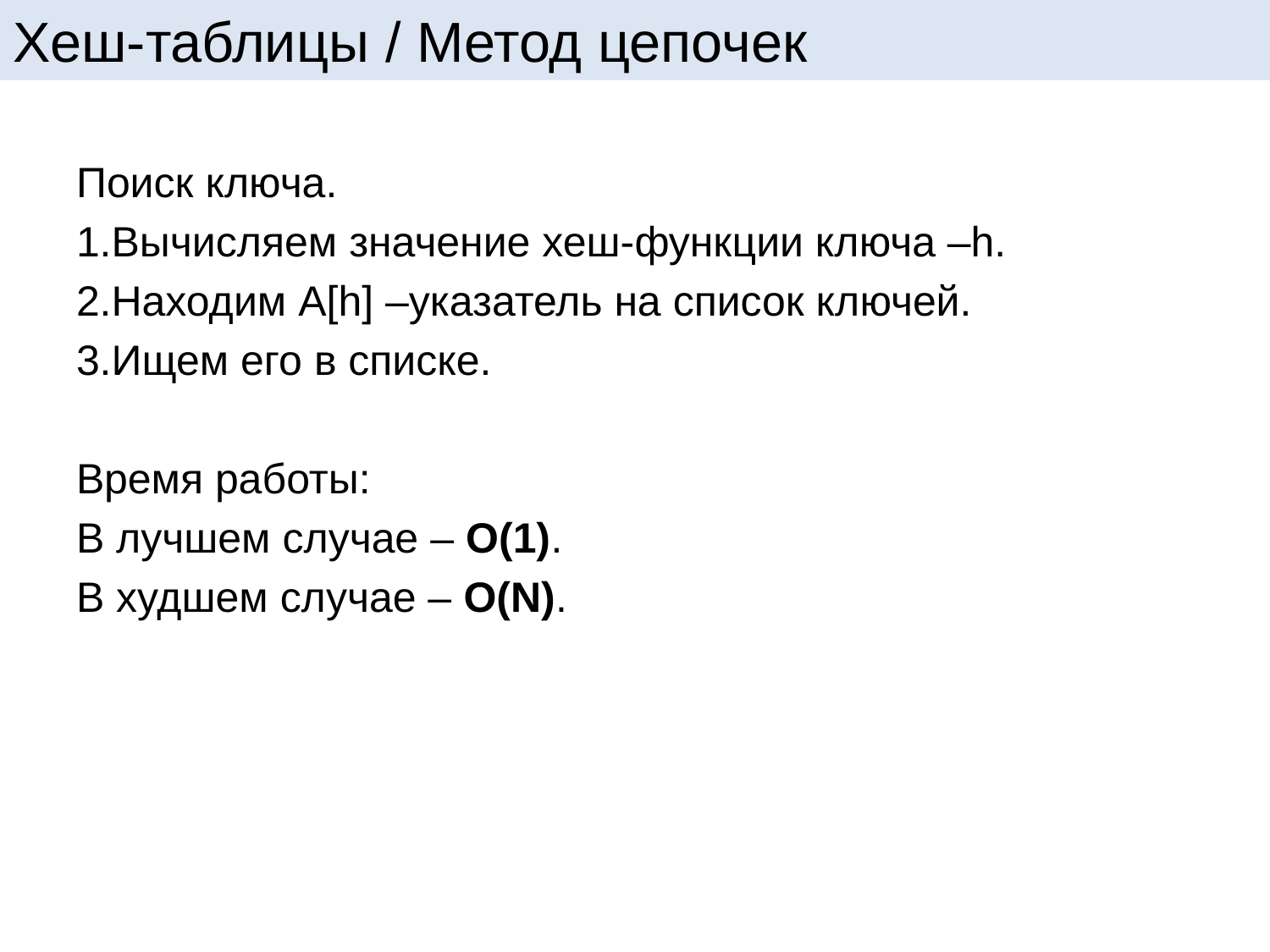

# Хеш-таблицы / Метод цепочек
Поиск ключа.
1.Вычисляем значение хеш-функции ключа –h.
2.Находим A[h] –указатель на список ключей.
3.Ищем его в списке.

Время работы:
В лучшем случае – O(1).
В худшем случае – O(N).